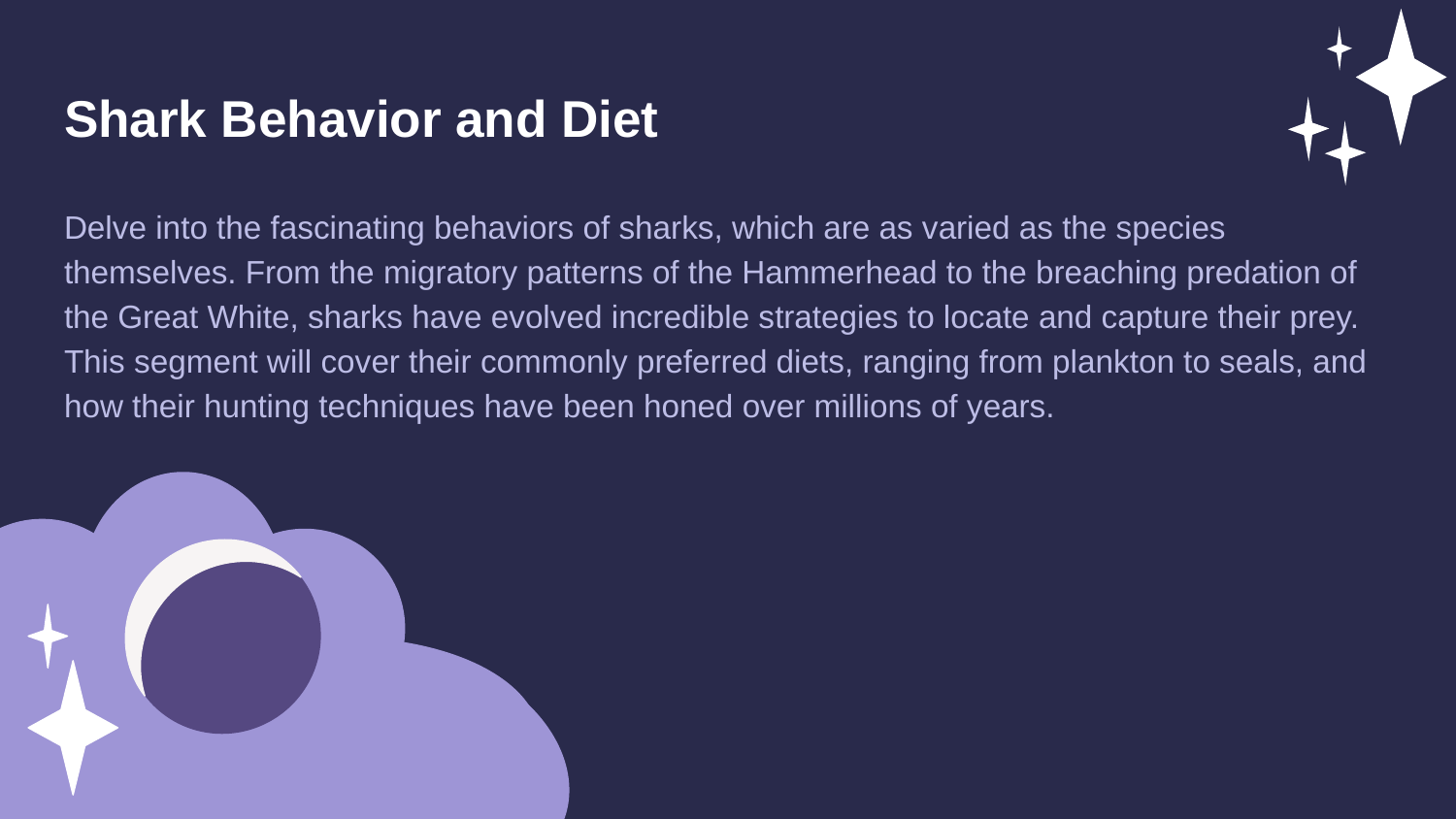

Shark Behavior and Diet
Delve into the fascinating behaviors of sharks, which are as varied as the species themselves. From the migratory patterns of the Hammerhead to the breaching predation of the Great White, sharks have evolved incredible strategies to locate and capture their prey. This segment will cover their commonly preferred diets, ranging from plankton to seals, and how their hunting techniques have been honed over millions of years.